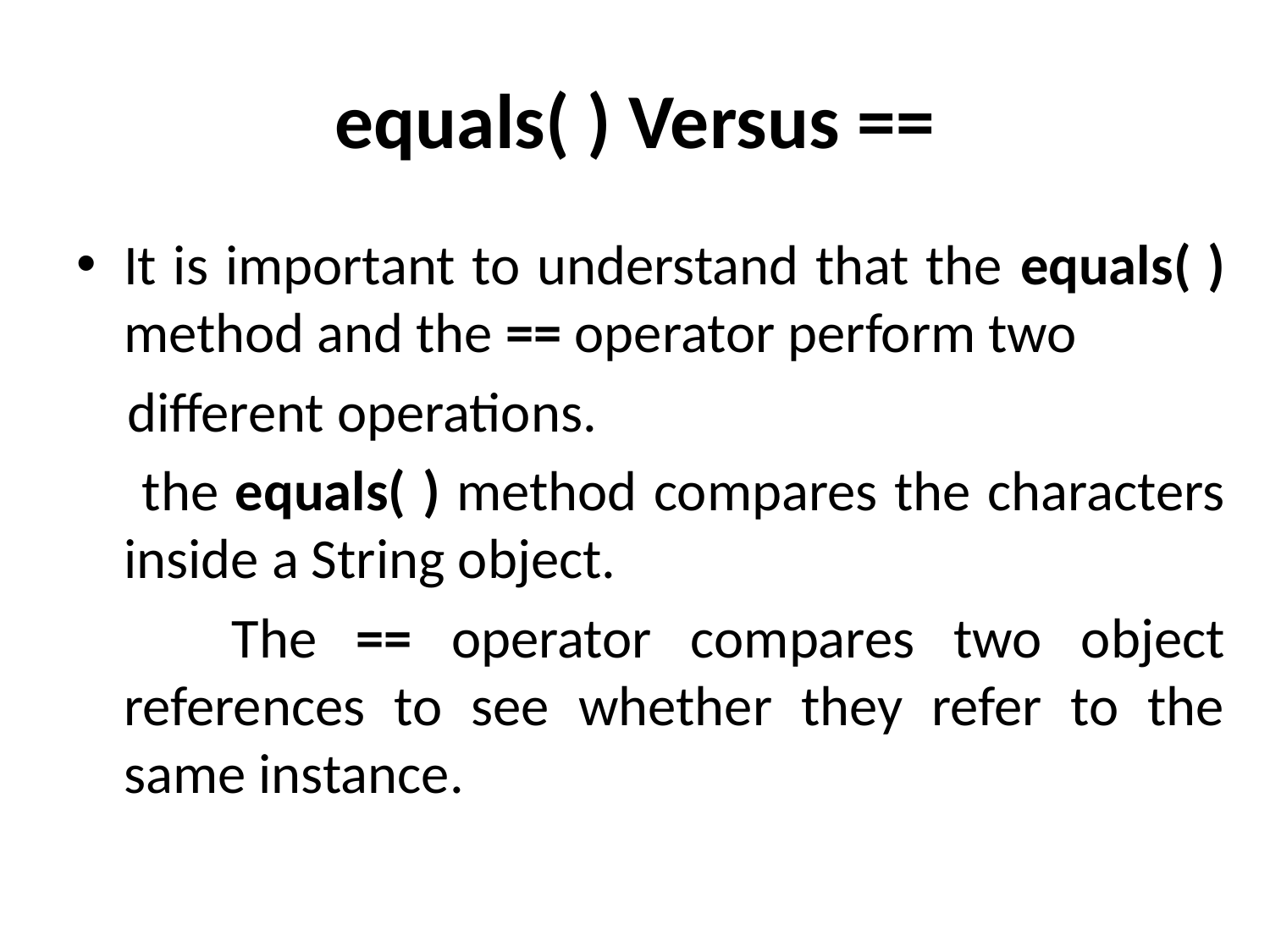

# equals( ) Versus ==
It is important to understand that the equals( ) method and the == operator perform two
    different operations.
    the equals( ) method compares the characters inside a String object.
    The == operator compares two object references to see whether they refer to the same instance.